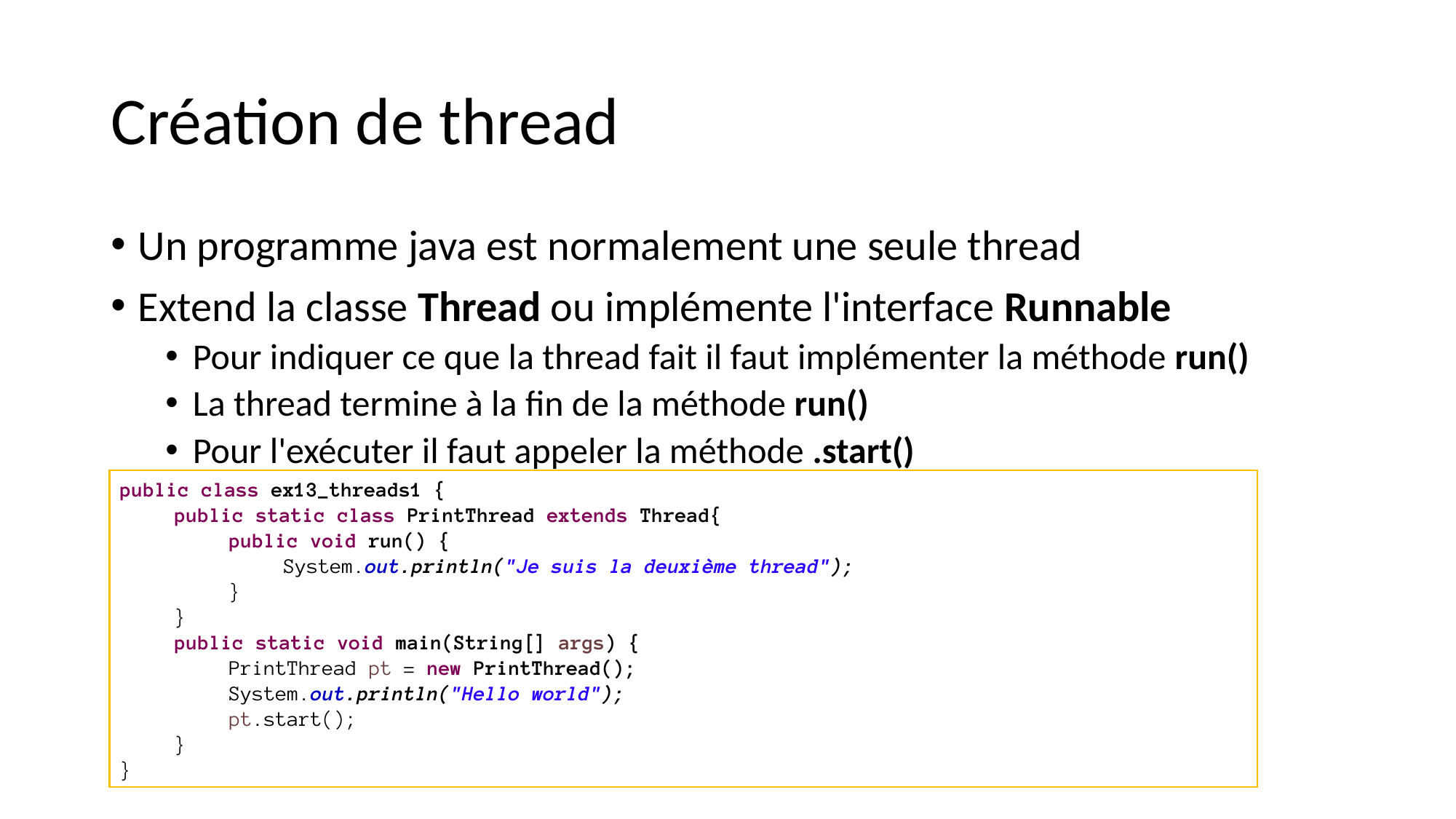

# Création de thread
Un programme java est normalement une seule thread
Extend la classe Thread ou implémente l'interface Runnable
Pour indiquer ce que la thread fait il faut implémenter la méthode run()
La thread termine à la fin de la méthode run()
Pour l'exécuter il faut appeler la méthode .start()
public class ex13_threads1 {
public static class PrintThread extends Thread{
public void run() {
System.out.println("Je suis la deuxième thread");
}
}
public static void main(String[] args) {
PrintThread pt = new PrintThread();
System.out.println("Hello world");
pt.start();
}
}